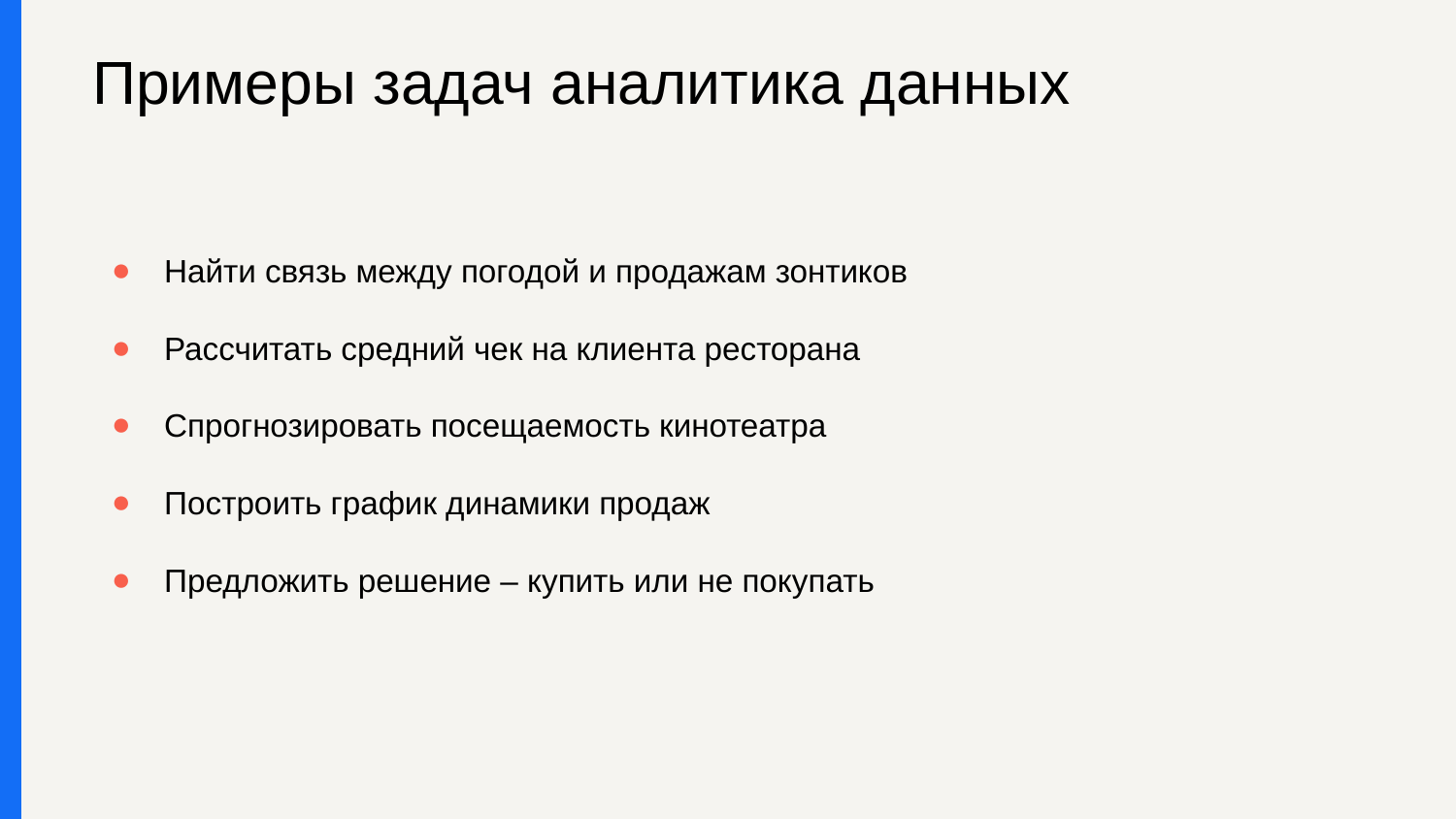

# Примеры задач аналитика данных
Найти связь между погодой и продажам зонтиков
Рассчитать средний чек на клиента ресторана
Спрогнозировать посещаемость кинотеатра
Построить график динамики продаж
Предложить решение – купить или не покупать